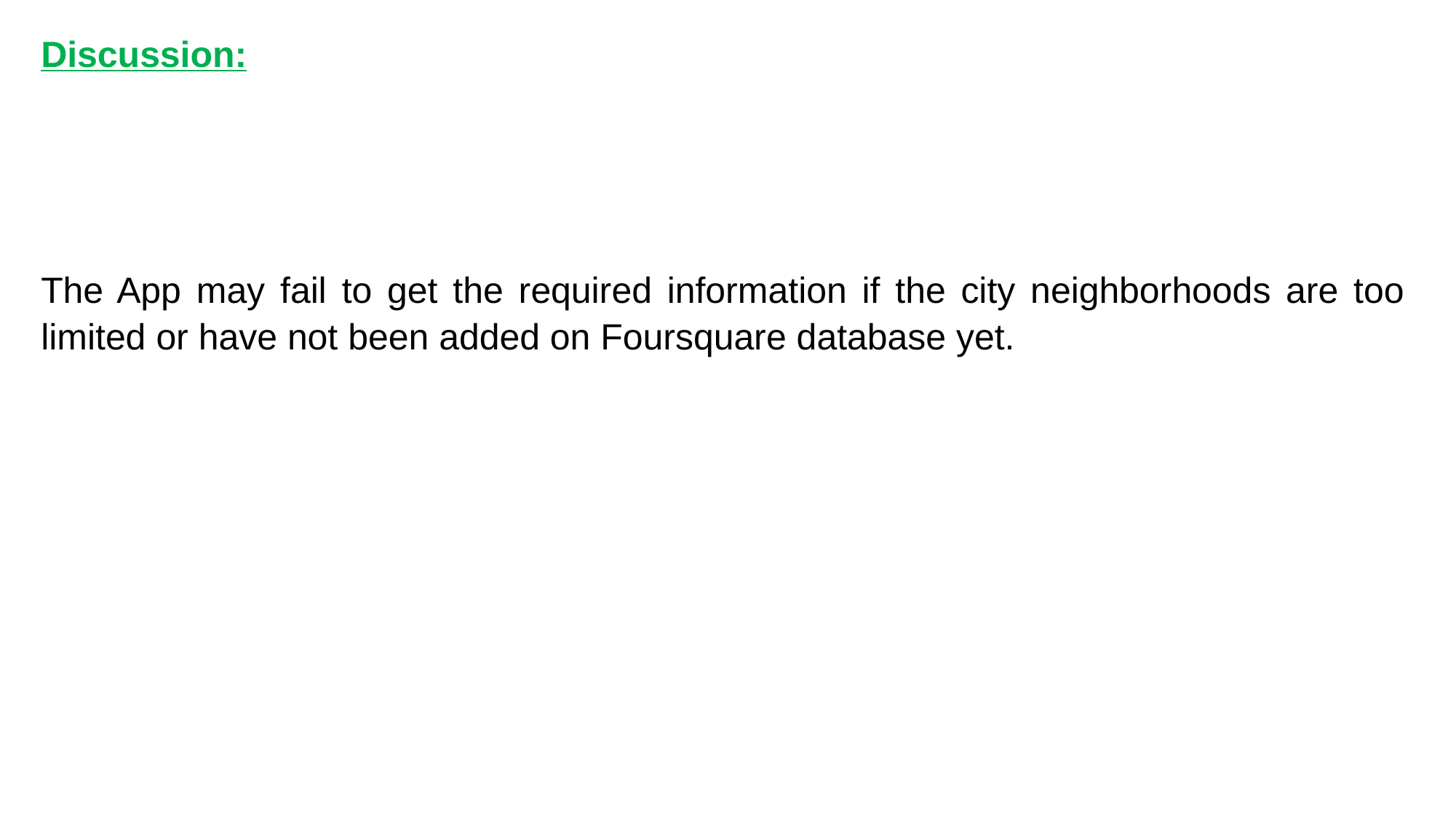

Discussion:

The App may fail to get the required information if the city neighborhoods are too limited or have not been added on Foursquare database yet.